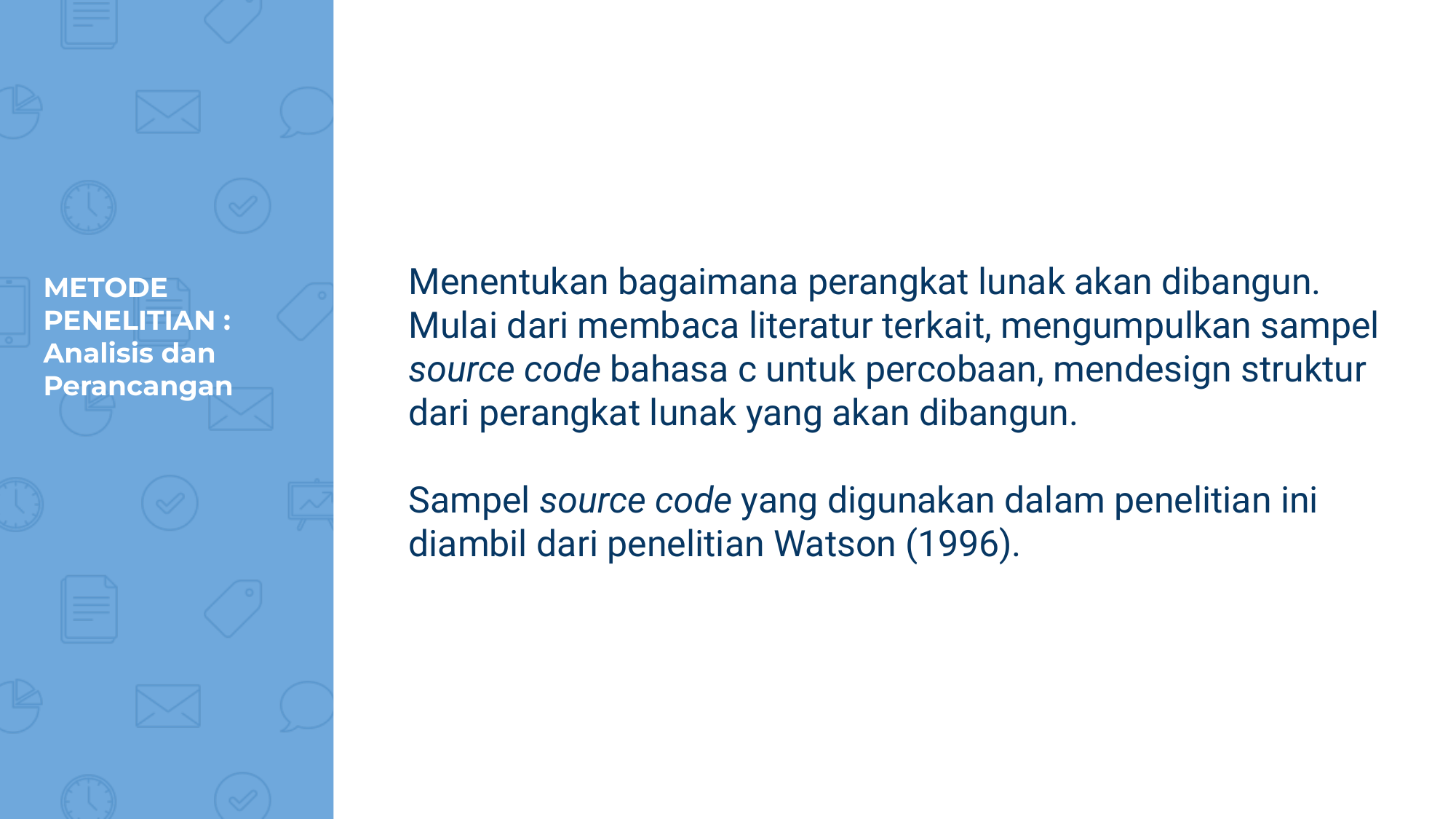

Menentukan bagaimana perangkat lunak akan dibangun. Mulai dari membaca literatur terkait, mengumpulkan sampel source code bahasa c untuk percobaan, mendesign struktur dari perangkat lunak yang akan dibangun.

Sampel source code yang digunakan dalam penelitian ini diambil dari penelitian Watson (1996).
# METODE PENELITIAN : Analisis dan Perancangan